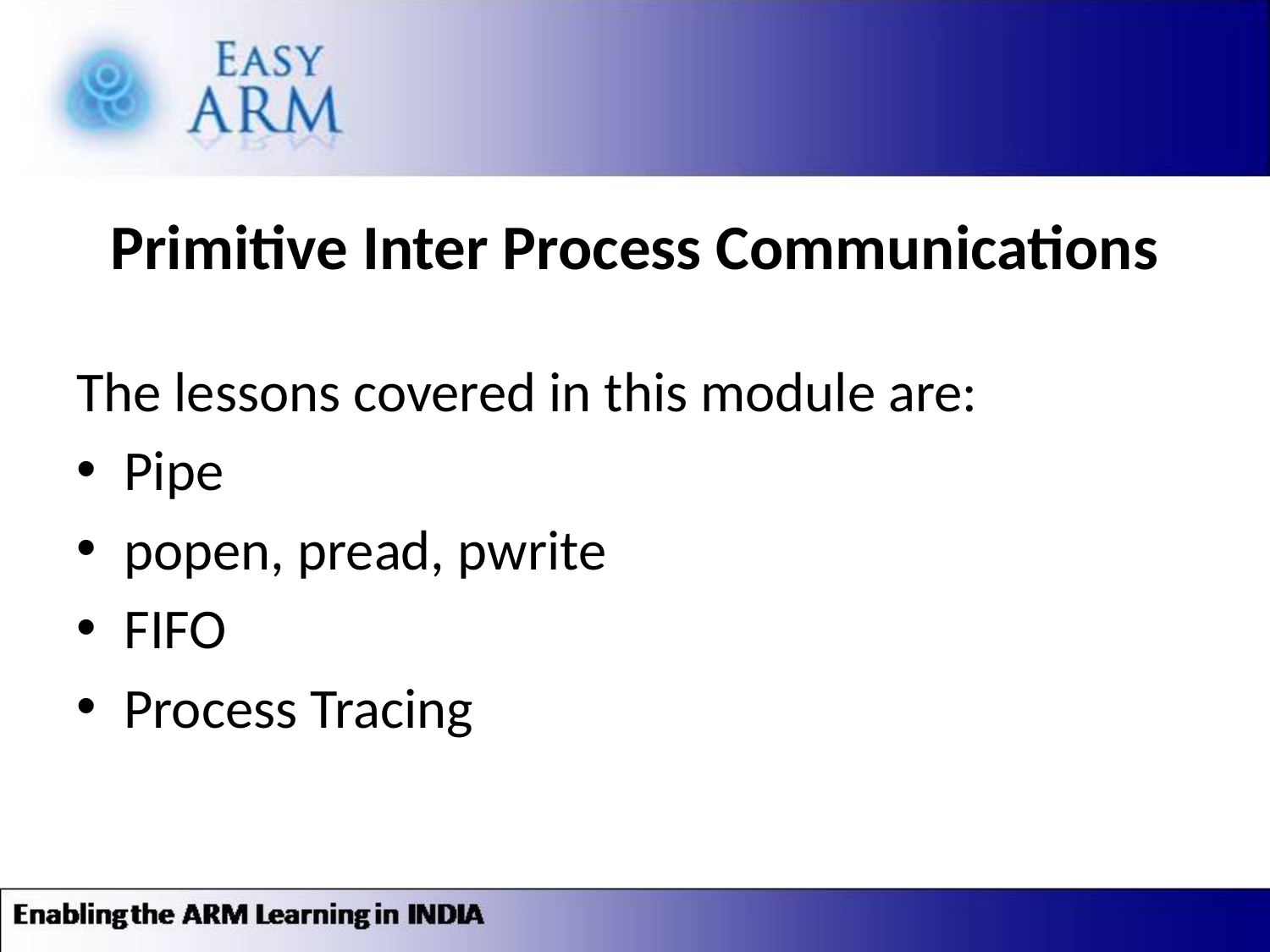

# Primitive Inter Process Communications
The lessons covered in this module are:
Pipe
popen, pread, pwrite
FIFO
Process Tracing